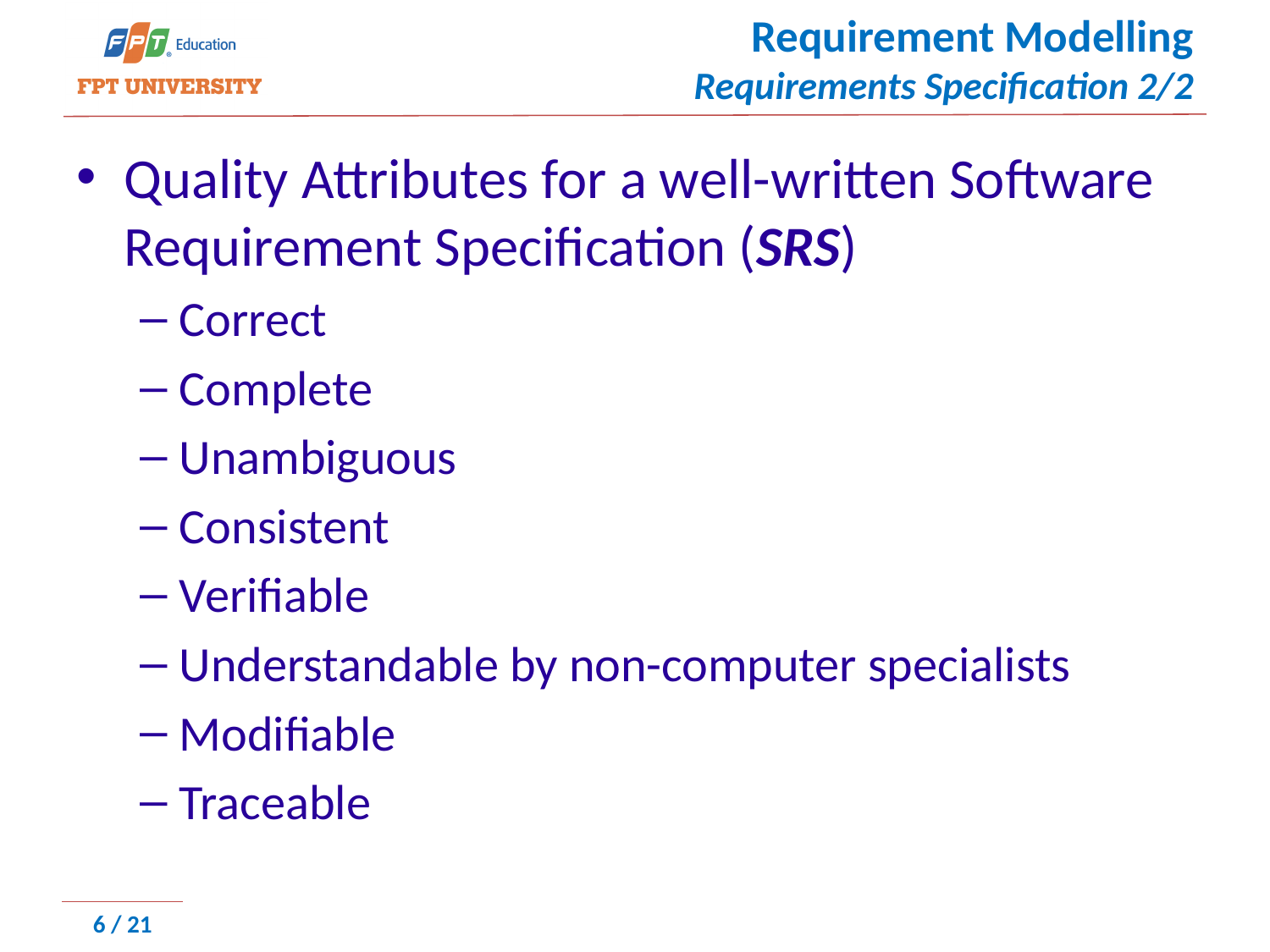

# Requirement Modelling ﻿Requirements Specification 2/2
﻿﻿Quality Attributes for a well-written Software Requirement Specification (SRS)
Correct
Complete
﻿Unambiguous
﻿Consistent
﻿Verifiable
﻿Understandable by non-computer specialists
﻿Modifiable
﻿Traceable